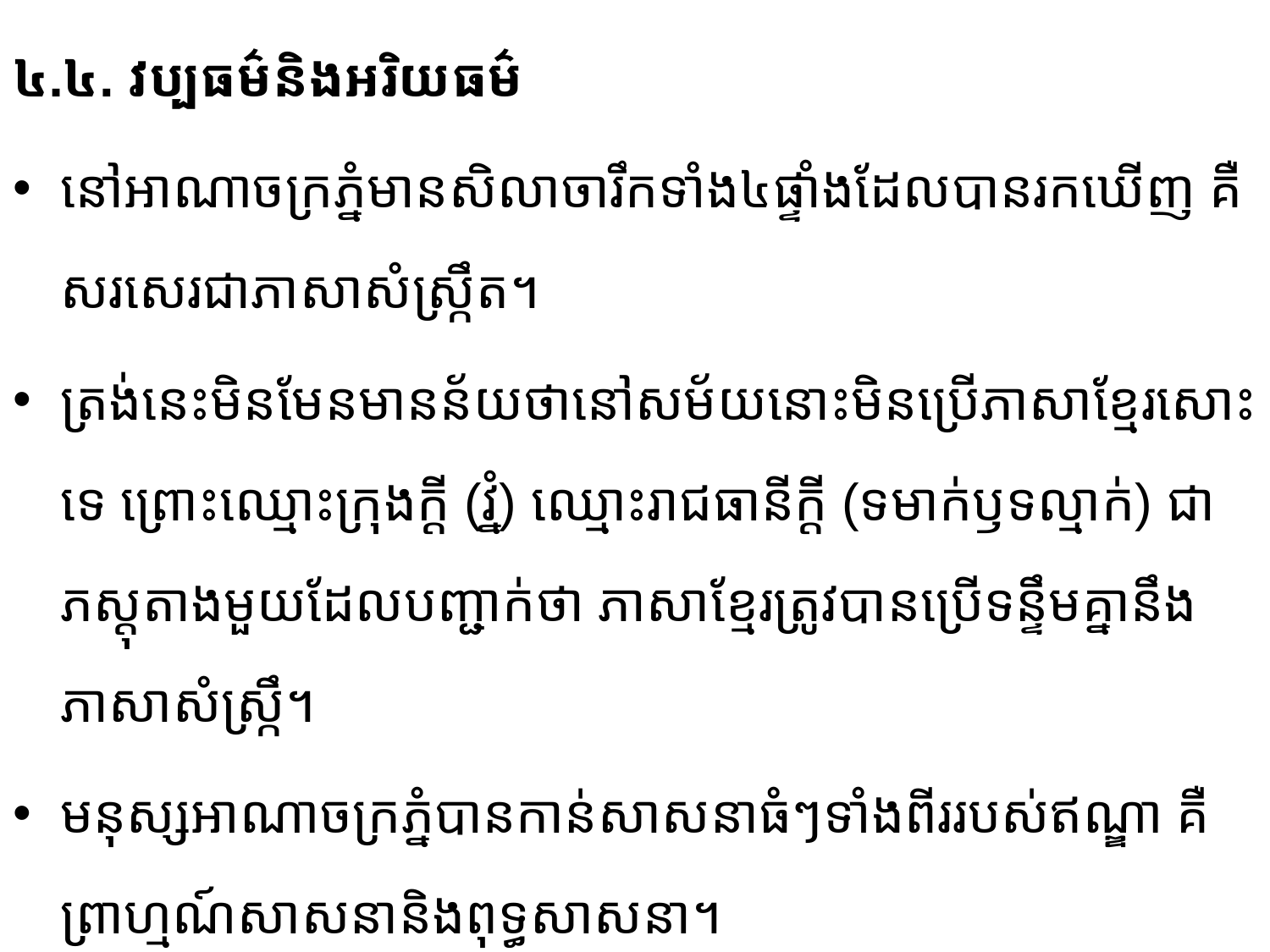

៤.៤. វប្បធម៌និងអរិយធម៌
នៅអាណាចក្រភ្នំមានសិលាចារឹកទាំង៤ផ្ទាំងដែលបានរកឃើញ គឺសរសេរជាភាសាសំស្រ្កឹត។
ត្រង់នេះ​មិន​មែនមានន័យថានៅសម័យនោះមិនប្រើភាសាខ្មែរសោះទេ ព្រោះឈ្មោះក្រុងក្តី (វ្នំ) ឈ្មោះ​រាជធានីក្តី (ទមាក់​ឫ​ទល្មាក់) ជាភស្តុតាងមួយដែលបញ្ជាក់ថា ភាសាខ្មែរត្រូវបានប្រើទន្ទឹមគ្នា​នឹង​ភាសា​សំស្រ្កឹ​។
មនុស្សអាណាចក្រភ្នំបានកាន់សាសនាធំៗទាំងពីររបស់ឥណ្ឌា គឺ​ព្រាហ្មណ៍សាសនា​និងពុទ្ធ​សាសនា។